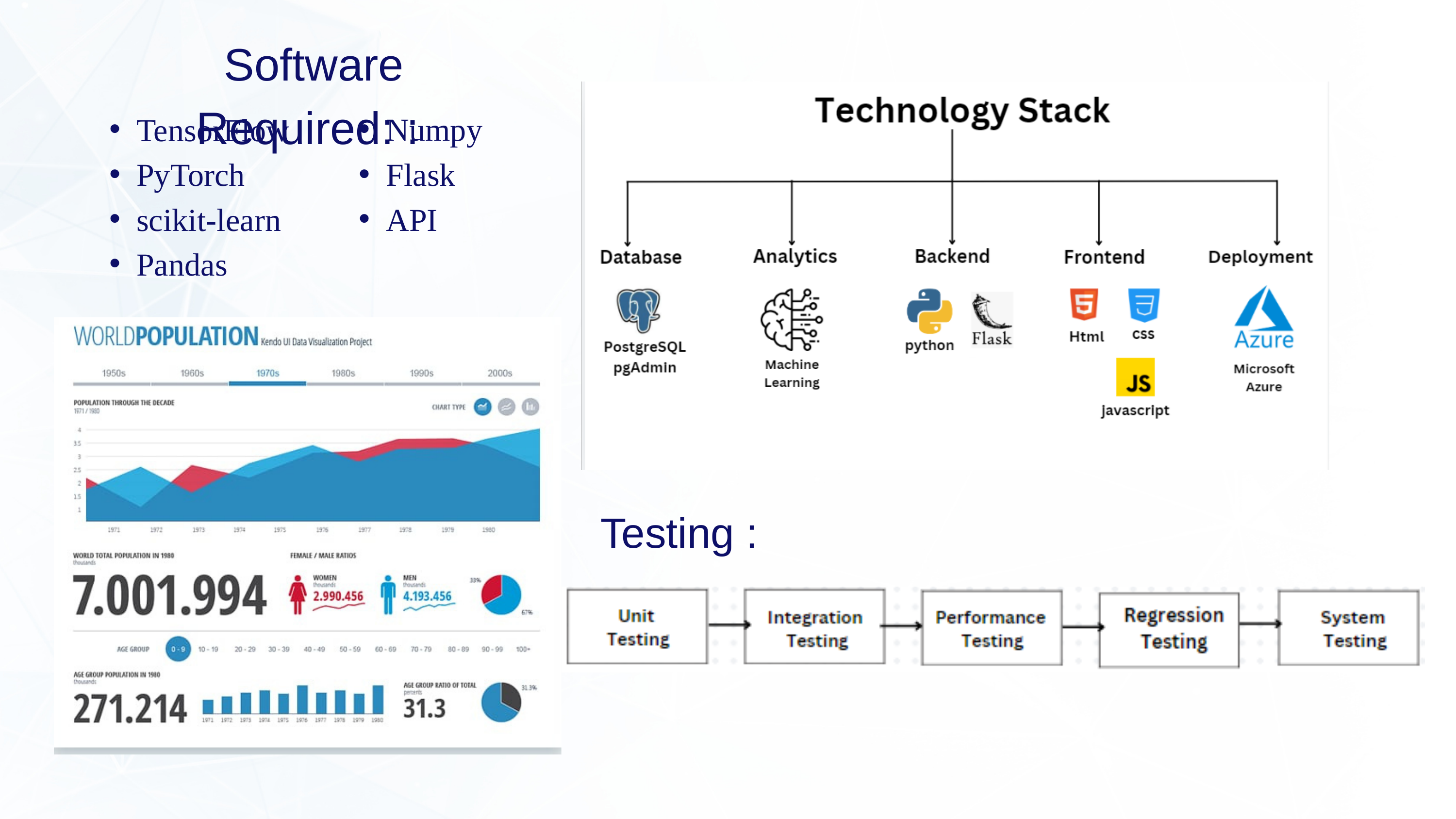

Software Required: :

TensorFlow
PyTorch
scikit-learn
Pandas

Numpy
Flask
API

Testing :